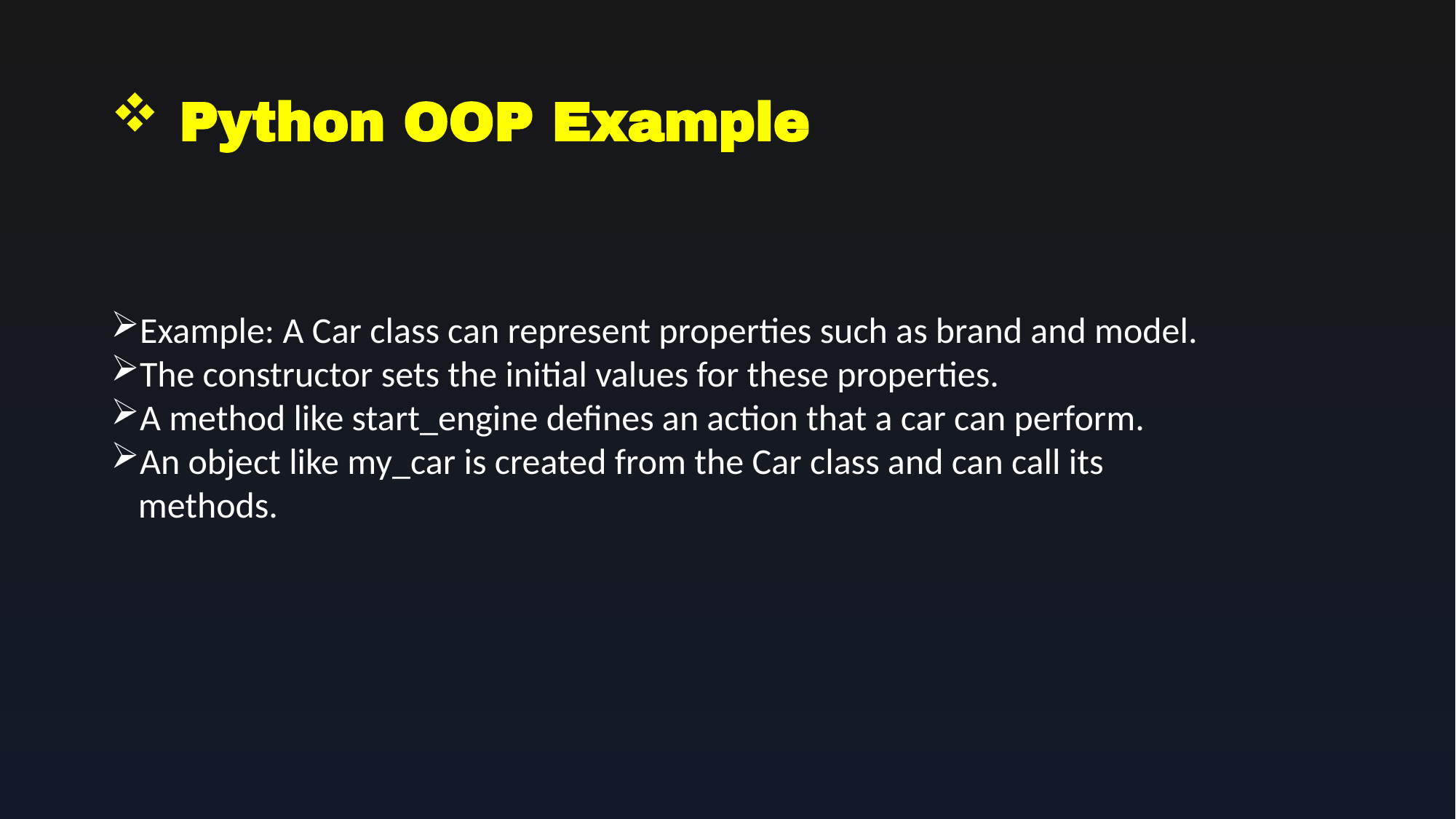

# Python OOP Example
Example: A Car class can represent properties such as brand and model.
The constructor sets the initial values for these properties.
A method like start_engine defines an action that a car can perform.
An object like my_car is created from the Car class and can call its methods.